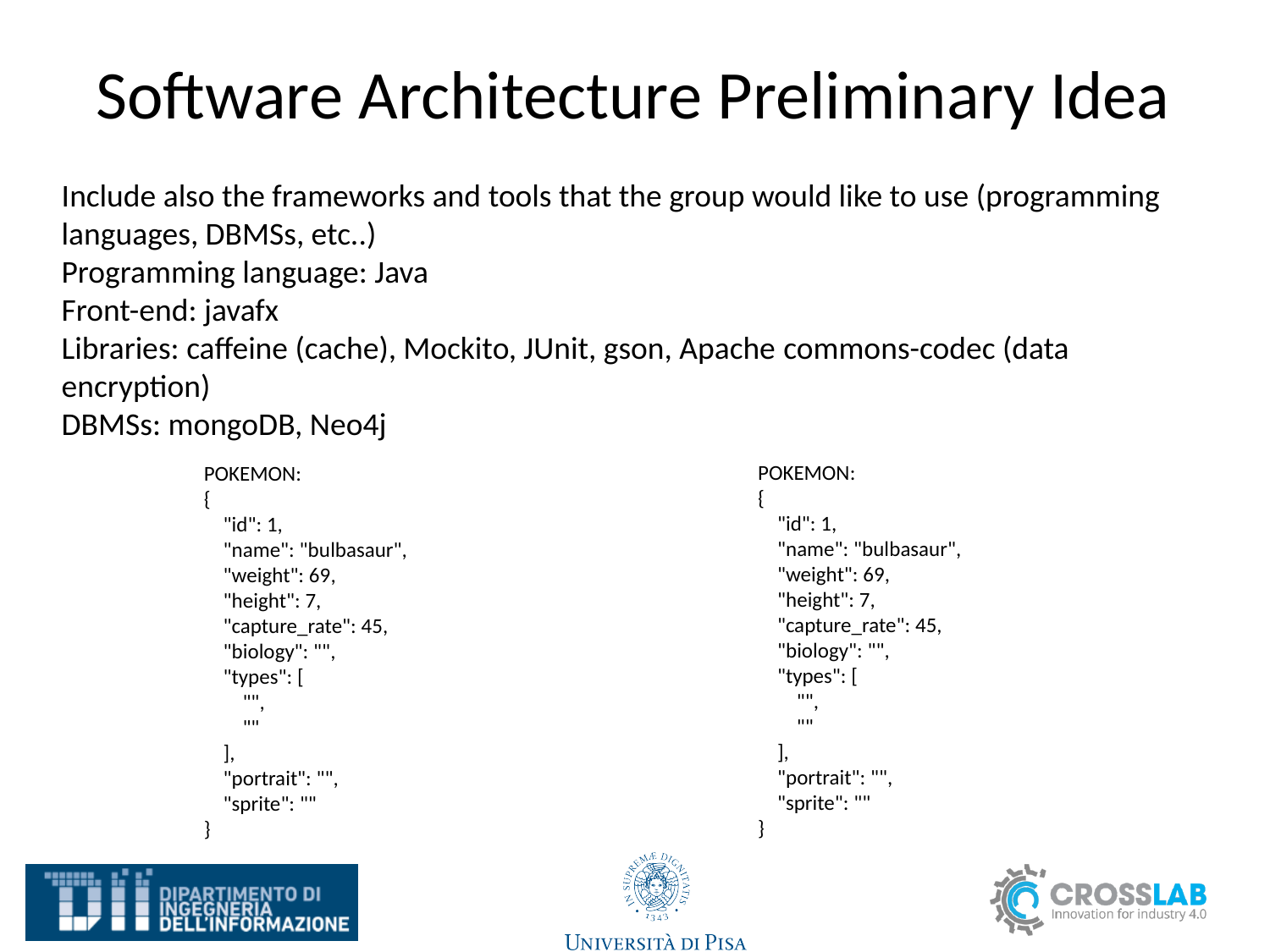

# Software Architecture Preliminary Idea
Include also the frameworks and tools that the group would like to use (programming languages, DBMSs, etc..)
Programming language: Java
Front-end: javafx
Libraries: caffeine (cache), Mockito, JUnit, gson, Apache commons-codec (data encryption)
DBMSs: mongoDB, Neo4j
POKEMON:
{
    "id": 1,
    "name": "bulbasaur",
    "weight": 69,
    "height": 7,
    "capture_rate": 45,
    "biology": "",
    "types": [
        "",
        ""
    ],
    "portrait": "",
    "sprite": ""
}
POKEMON:
{
    "id": 1,
    "name": "bulbasaur",
    "weight": 69,
    "height": 7,
    "capture_rate": 45,
    "biology": "",
    "types": [
        "",
        ""
    ],
    "portrait": "",
    "sprite": ""
}